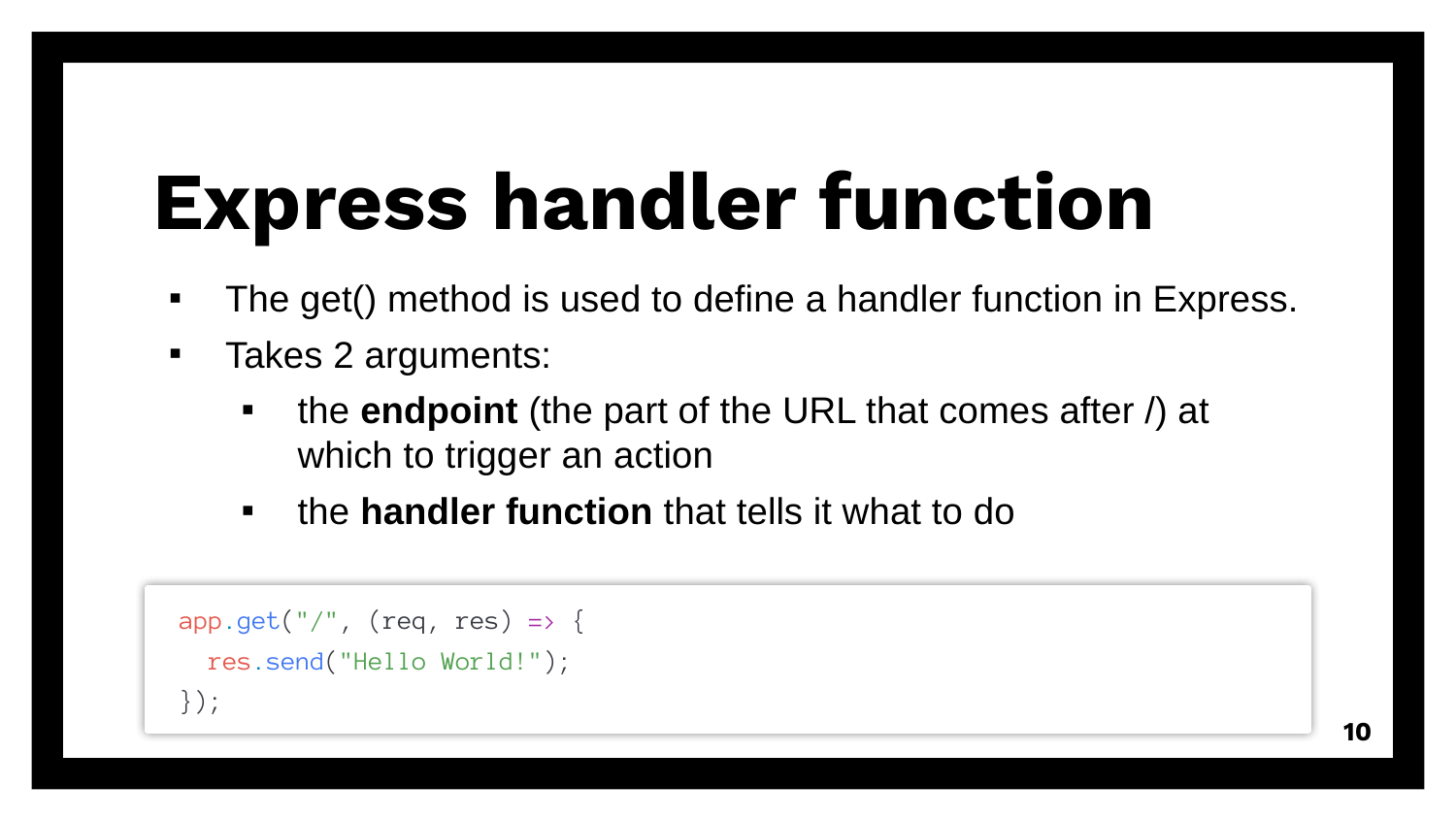

# Express handler function
The get() method is used to define a handler function in Express.
Takes 2 arguments:
the endpoint (the part of the URL that comes after /) at which to trigger an action
the handler function that tells it what to do
app.get("/", (req, res) => {
  res.send("Hello World!");
});
10